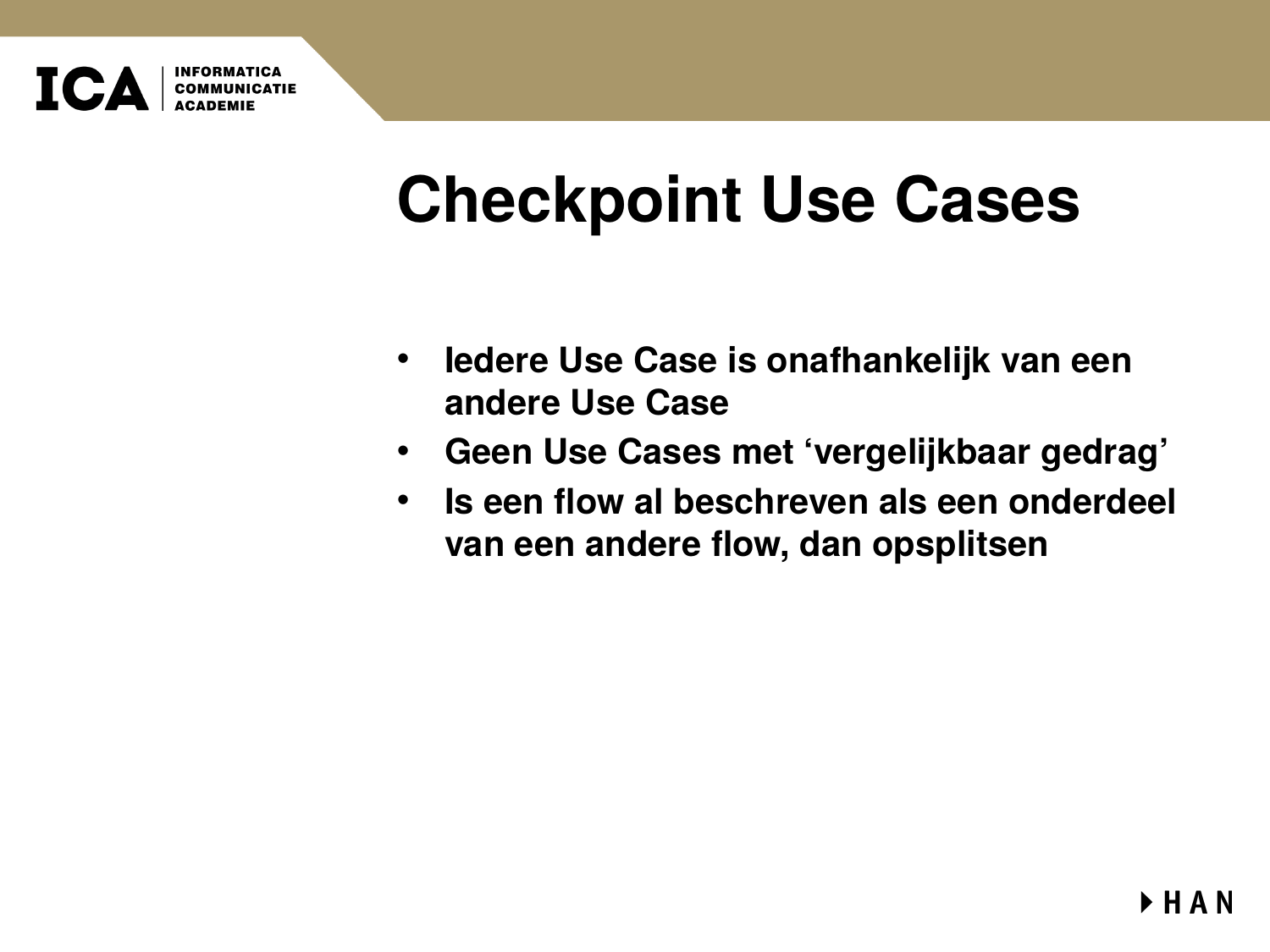

# Checkpoint Use Cases

Iedere Use Case is onafhankelijk van een andere Use Case
Geen Use Cases met ‘vergelijkbaar gedrag’
Is een flow al beschreven als een onderdeel van een andere flow, dan opsplitsen